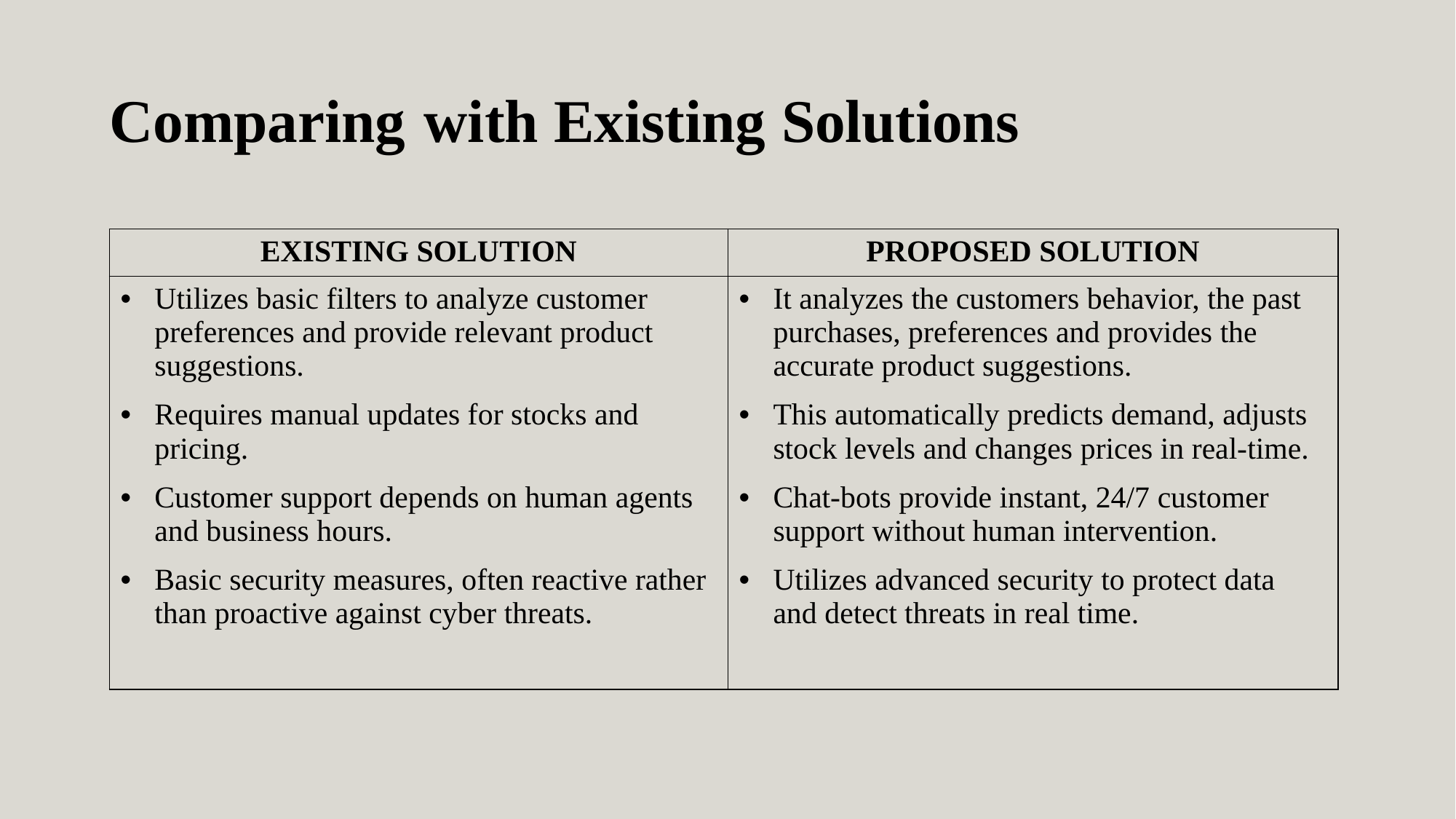

# Comparing with Existing Solutions
| EXISTING SOLUTION | PROPOSED SOLUTION |
| --- | --- |
| Utilizes basic filters to analyze customer preferences and provide relevant product suggestions. Requires manual updates for stocks and pricing. Customer support depends on human agents and business hours. Basic security measures, often reactive rather than proactive against cyber threats. | It analyzes the customers behavior, the past purchases, preferences and provides the accurate product suggestions. This automatically predicts demand, adjusts stock levels and changes prices in real-time. Chat-bots provide instant, 24/7 customer support without human intervention. Utilizes advanced security to protect data and detect threats in real time. |